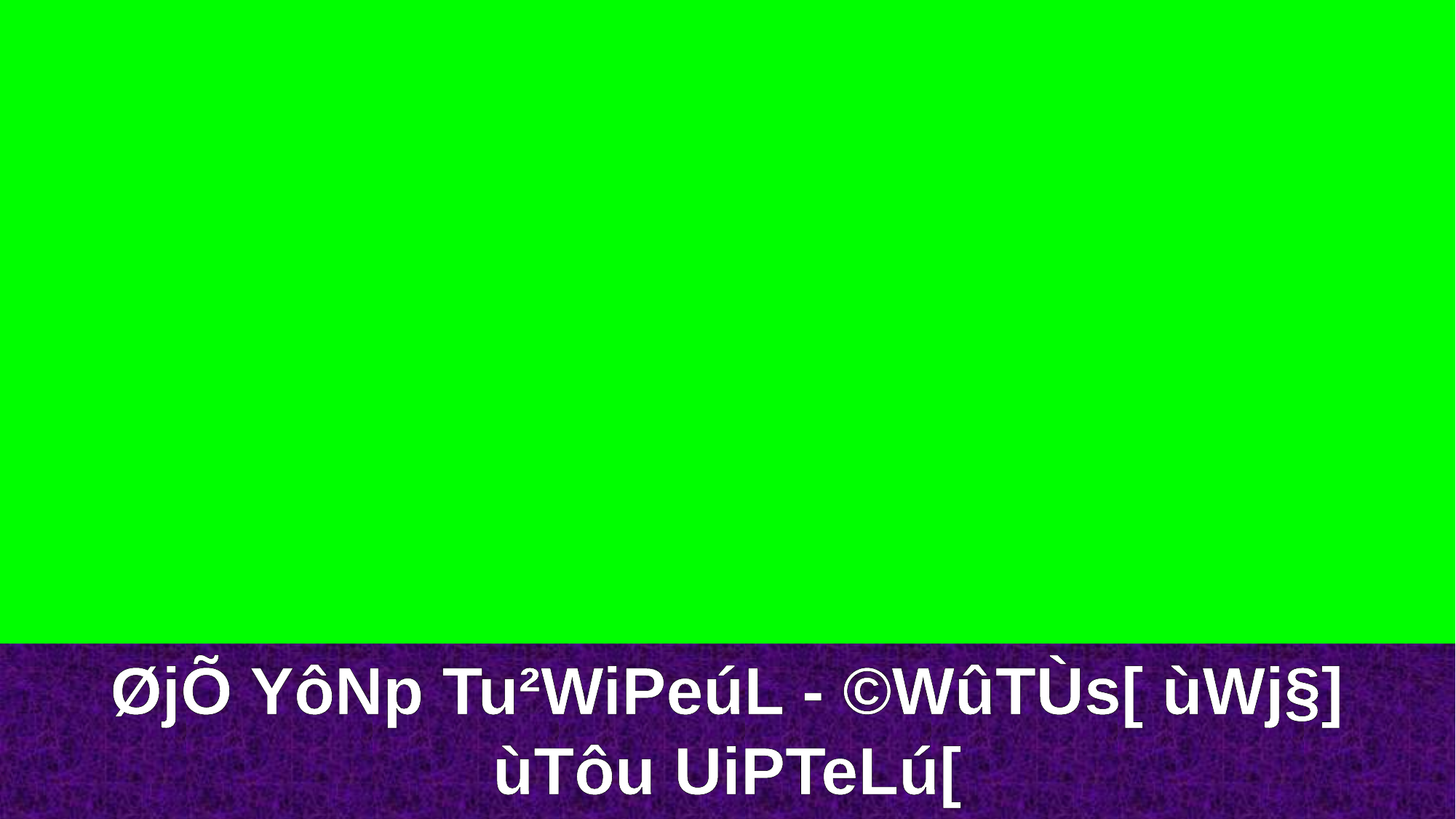

ØjÕ YôNp Tu²WiPeúL - ©WûTÙs[ ùWj§] ùTôu UiPTeLú[